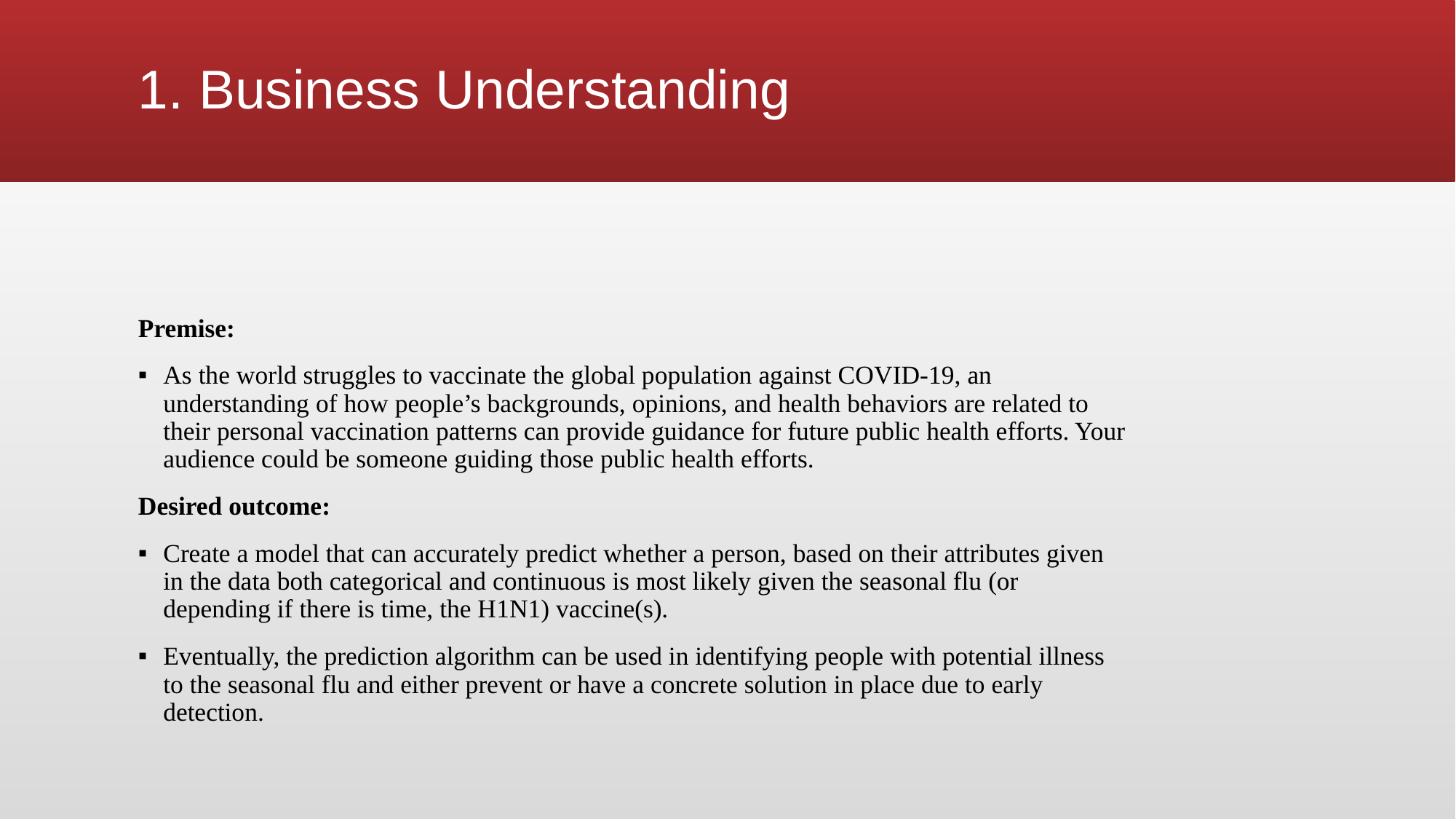

# 1. Business Understanding
Premise:
As the world struggles to vaccinate the global population against COVID-19, an understanding of how people’s backgrounds, opinions, and health behaviors are related to their personal vaccination patterns can provide guidance for future public health efforts. Your audience could be someone guiding those public health efforts.
Desired outcome:
Create a model that can accurately predict whether a person, based on their attributes given in the data both categorical and continuous is most likely given the seasonal flu (or depending if there is time, the H1N1) vaccine(s).
Eventually, the prediction algorithm can be used in identifying people with potential illness to the seasonal flu and either prevent or have a concrete solution in place due to early detection.